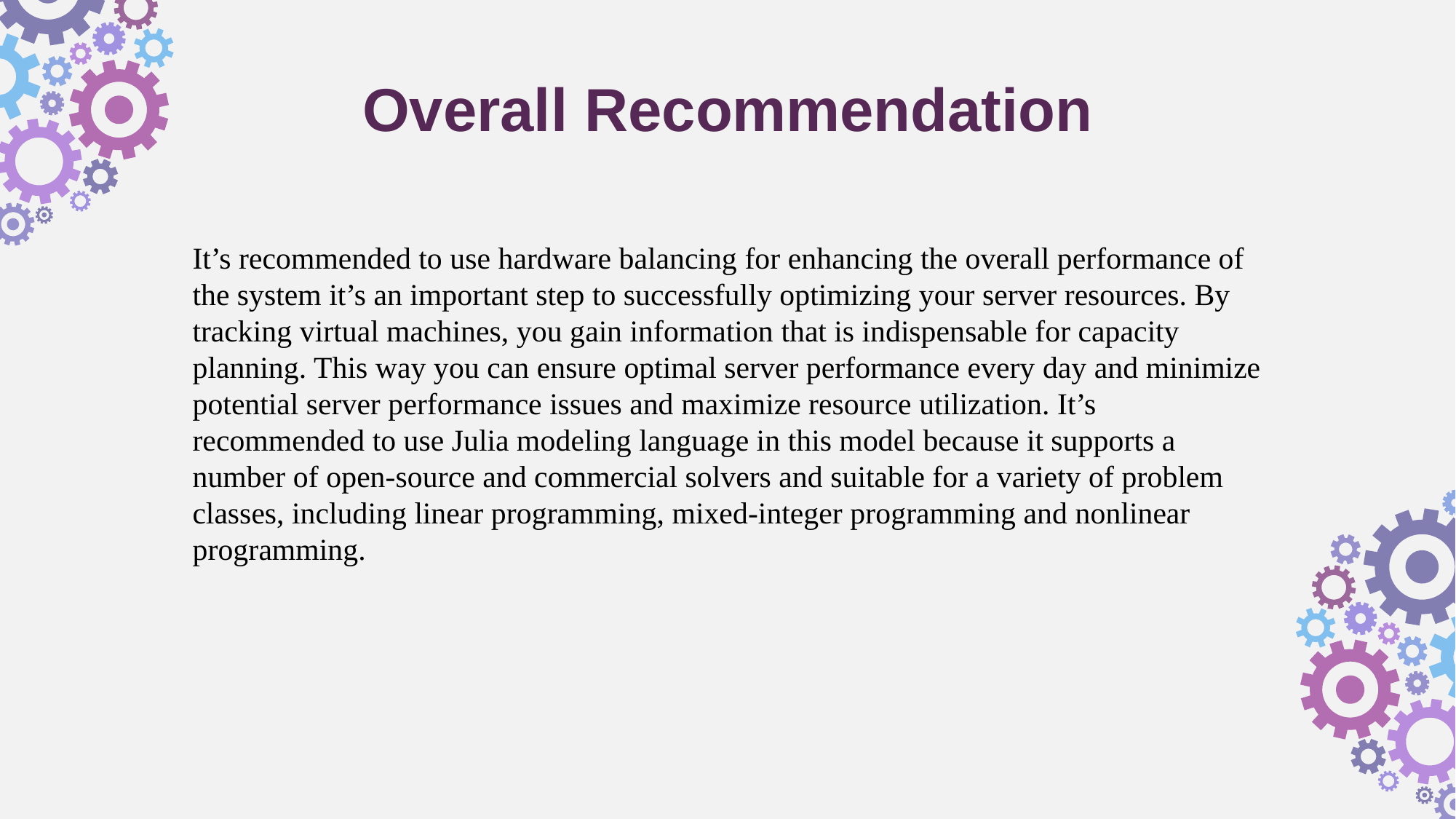

Overall Recommendation

It’s recommended to use hardware balancing for enhancing the overall performance of the system it’s an important step to successfully optimizing your server resources. By tracking virtual machines, you gain information that is indispensable for capacity planning. This way you can ensure optimal server performance every day and minimize potential server performance issues and maximize resource utilization. It’s recommended to use Julia modeling language in this model because it supports a number of open-source and commercial solvers and suitable for a variety of problem classes, including linear programming, mixed-integer programming and nonlinear programming.